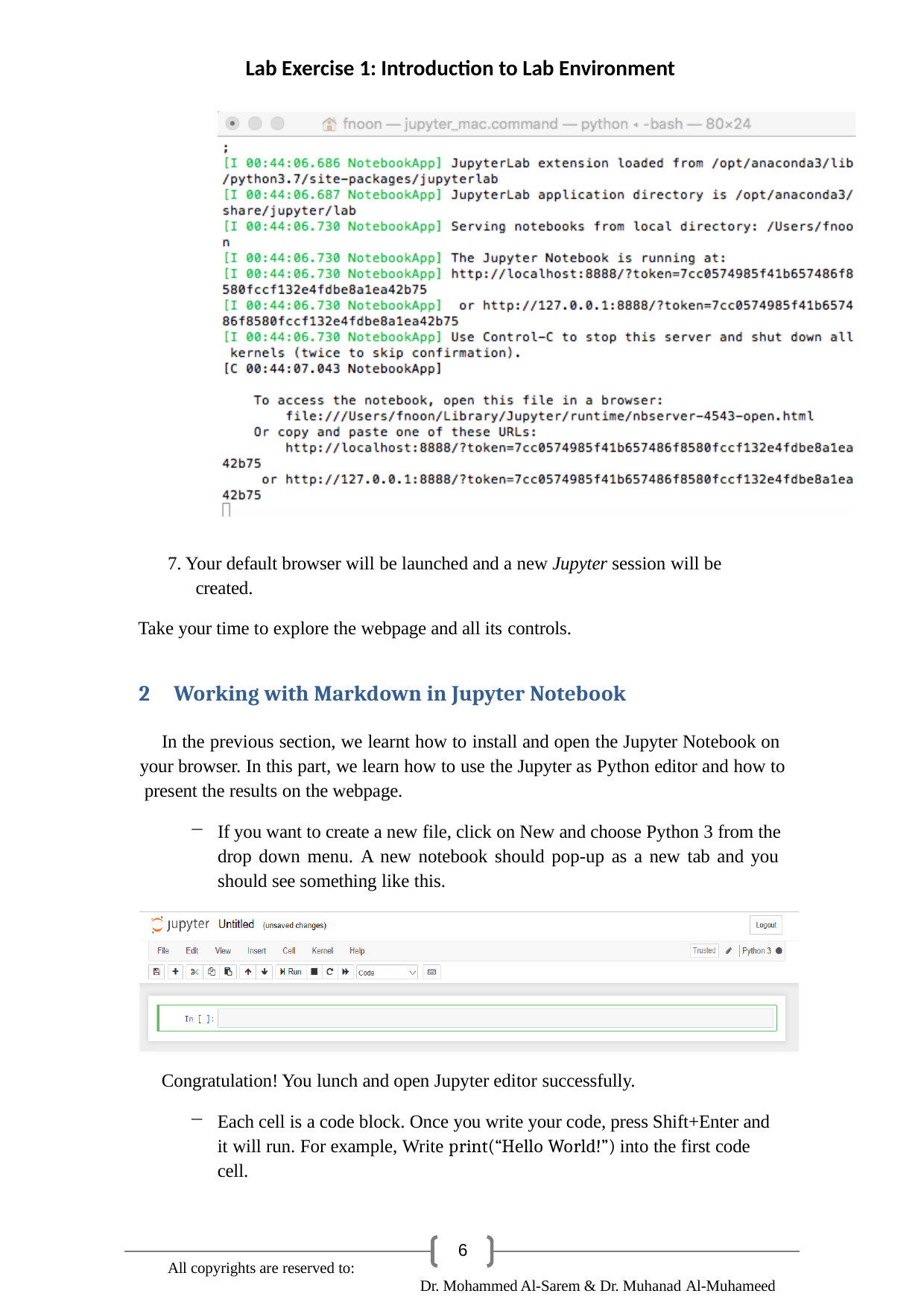

Lab Exercise 1: Introduction to Lab Environment

7. Your default browser will be launched and a new Jupyter session will be  created.
Take your time to explore the webpage and all its controls.

2	Working with Markdown in Jupyter Notebook
In the previous section, we learnt how to install and open the Jupyter Notebook on  your browser. In this part, we learn how to use the Jupyter as Python editor and how to  present the results on the webpage.
If you want to create a new file, click on New and choose Python 3 from the  drop down menu. A new notebook should pop-up as a new tab and you  should see something like this.

Congratulation! You lunch and open Jupyter editor successfully.
Each cell is a code block. Once you write your code, press Shift+Enter and  it will run. For example, Write print(“Hello World!”) into the first code cell.

6
All copyrights are reserved to:
Dr. Mohammed Al-Sarem & Dr. Muhanad Al-Muhameed